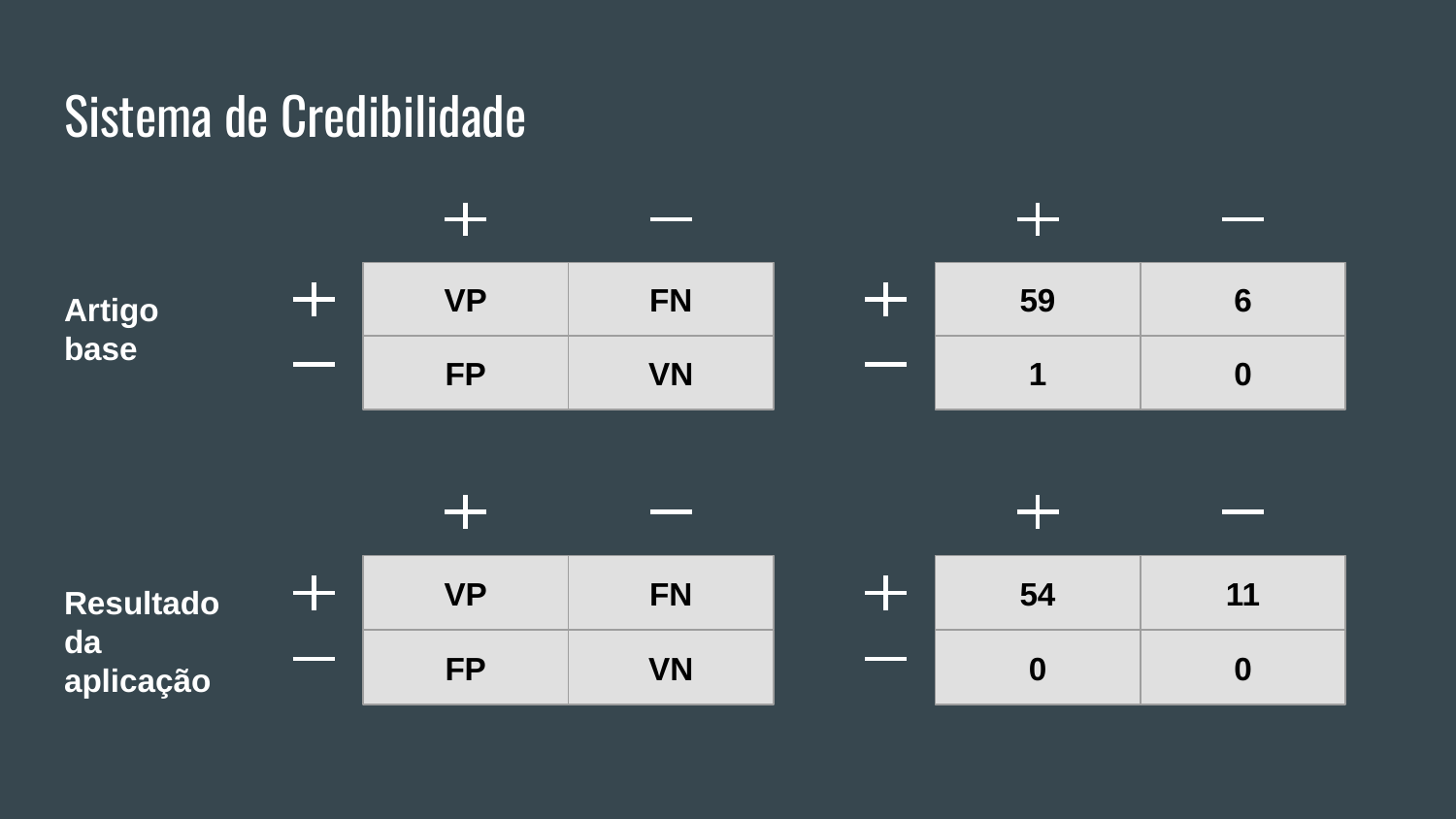

# Sistema de Credibilidade
VP
FN
59
6
Artigo base
FP
VN
1
0
VP
FN
54
11
Resultado da aplicação
FP
VN
0
0